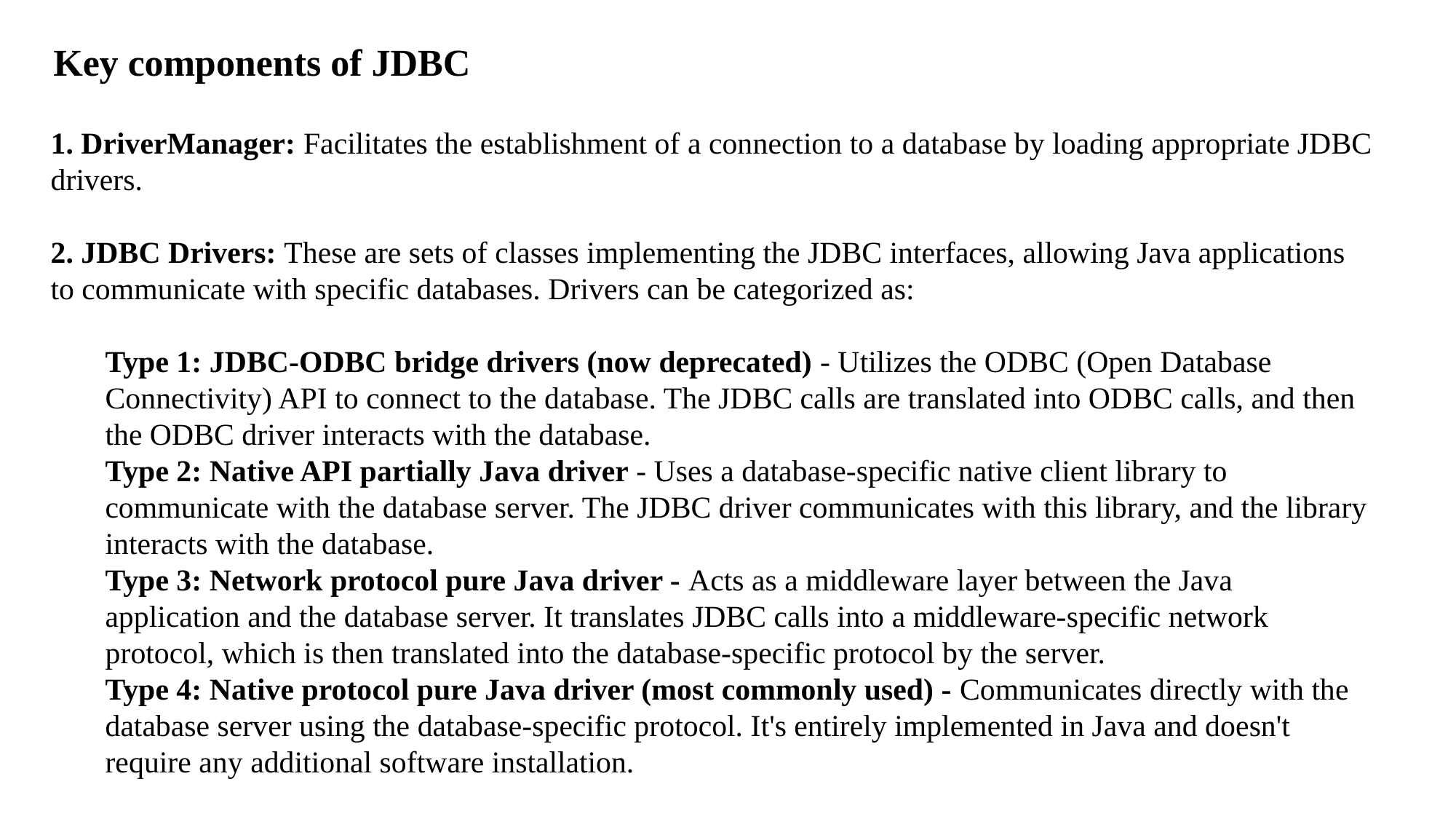

Key components of JDBC
1. DriverManager: Facilitates the establishment of a connection to a database by loading appropriate JDBC drivers.

2. JDBC Drivers: These are sets of classes implementing the JDBC interfaces, allowing Java applications to communicate with specific databases. Drivers can be categorized as:

Type 1: JDBC-ODBC bridge drivers (now deprecated) - Utilizes the ODBC (Open Database Connectivity) API to connect to the database. The JDBC calls are translated into ODBC calls, and then the ODBC driver interacts with the database.
Type 2: Native API partially Java driver - Uses a database-specific native client library to communicate with the database server. The JDBC driver communicates with this library, and the library interacts with the database.
Type 3: Network protocol pure Java driver - Acts as a middleware layer between the Java application and the database server. It translates JDBC calls into a middleware-specific network protocol, which is then translated into the database-specific protocol by the server.
Type 4: Native protocol pure Java driver (most commonly used) - Communicates directly with the database server using the database-specific protocol. It's entirely implemented in Java and doesn't require any additional software installation.